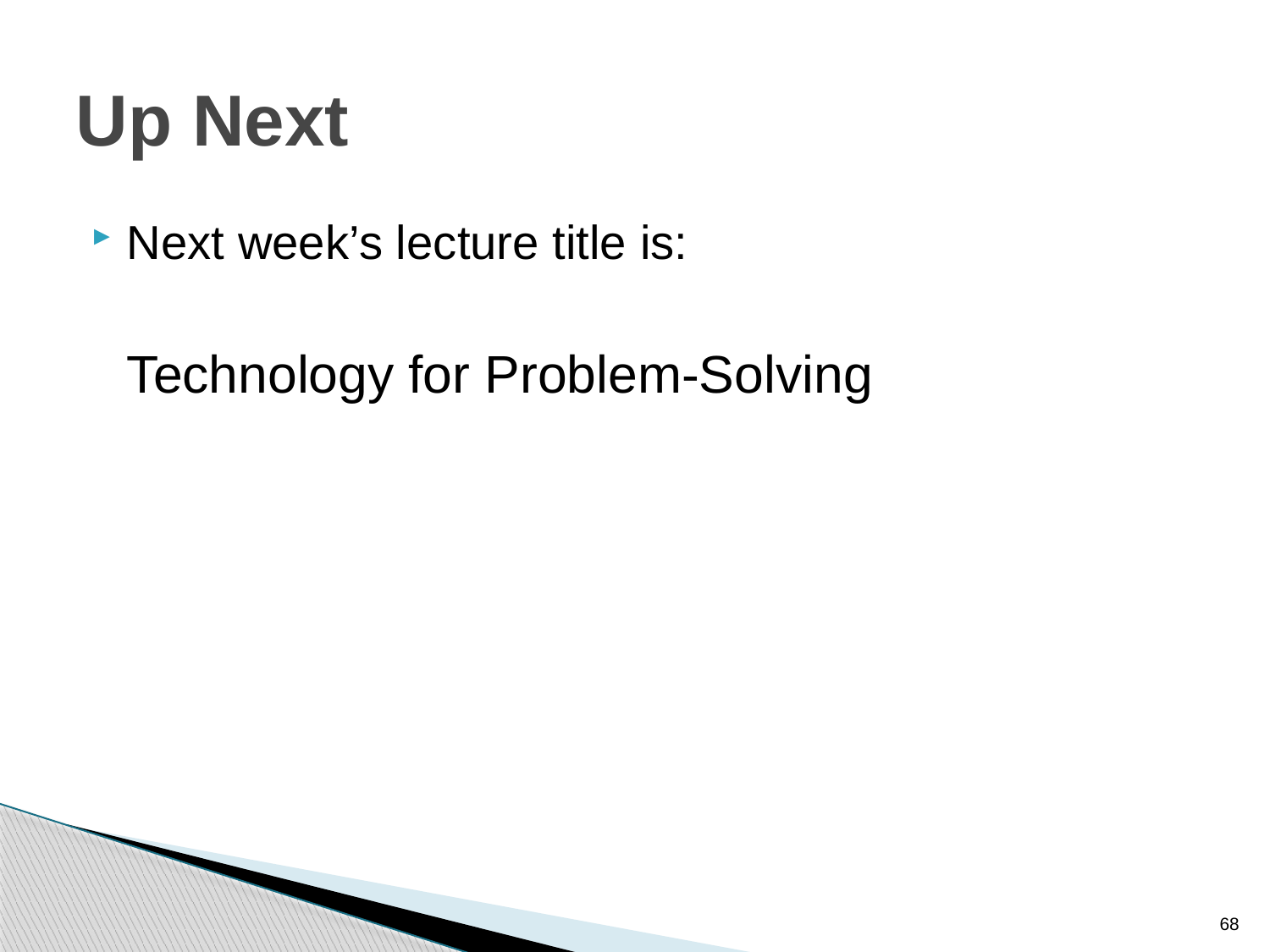

# Up Next
Next week’s lecture title is:

	Technology for Problem-Solving
68